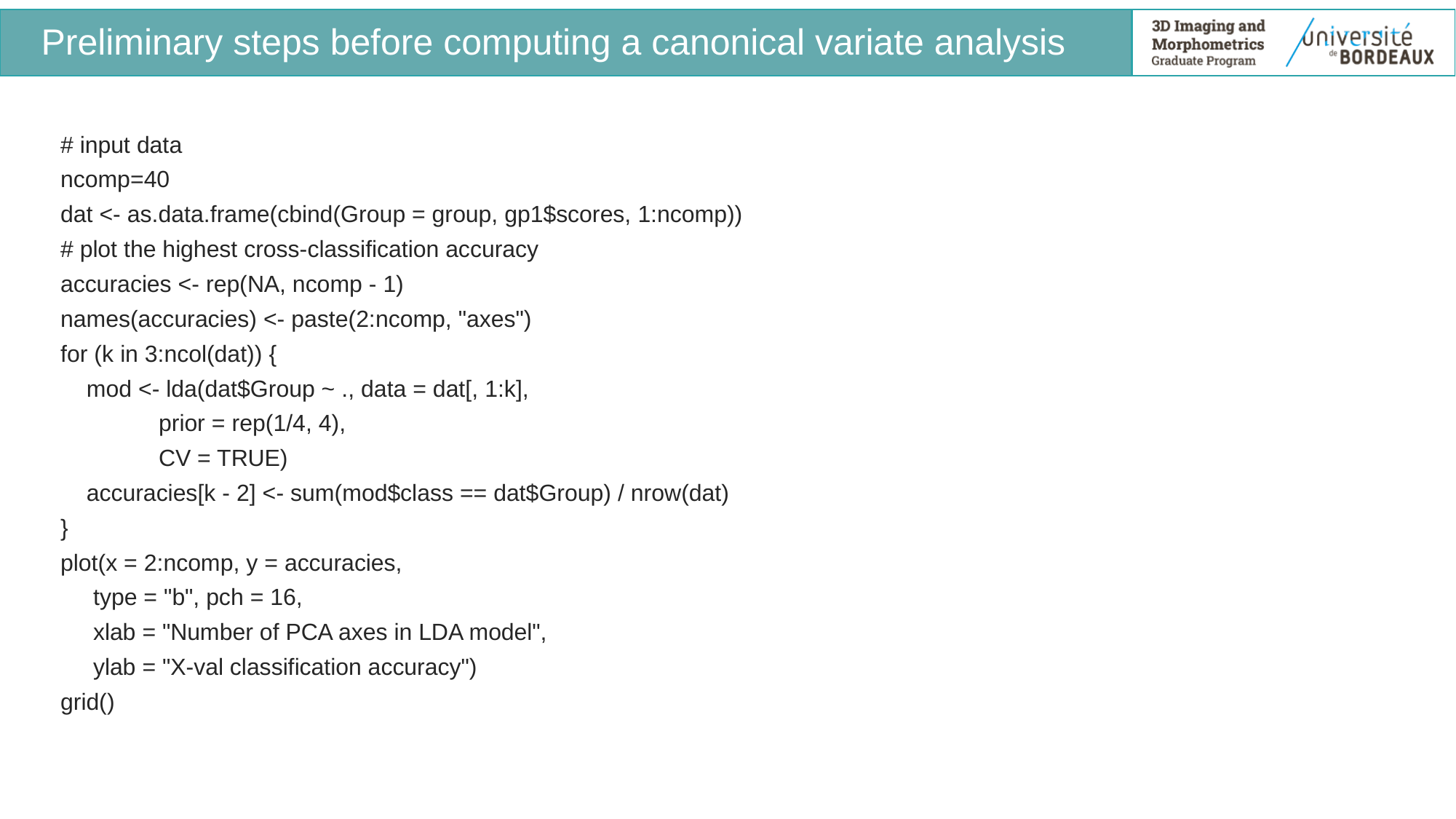

# Preliminary steps before computing a canonical variate analysis
# input data
ncomp=40
dat <- as.data.frame(cbind(Group = group, gp1$scores, 1:ncomp))
# plot the highest cross-classification accuracy
accuracies <- rep(NA, ncomp - 1)
names(accuracies) <- paste(2:ncomp, "axes")
for (k in 3:ncol(dat)) {
    mod <- lda(dat$Group ~ ., data = dat[, 1:k],
               prior = rep(1/4, 4),
               CV = TRUE)
    accuracies[k - 2] <- sum(mod$class == dat$Group) / nrow(dat)
}
plot(x = 2:ncomp, y = accuracies,
     type = "b", pch = 16,
     xlab = "Number of PCA axes in LDA model",
     ylab = "X-val classification accuracy")
grid()